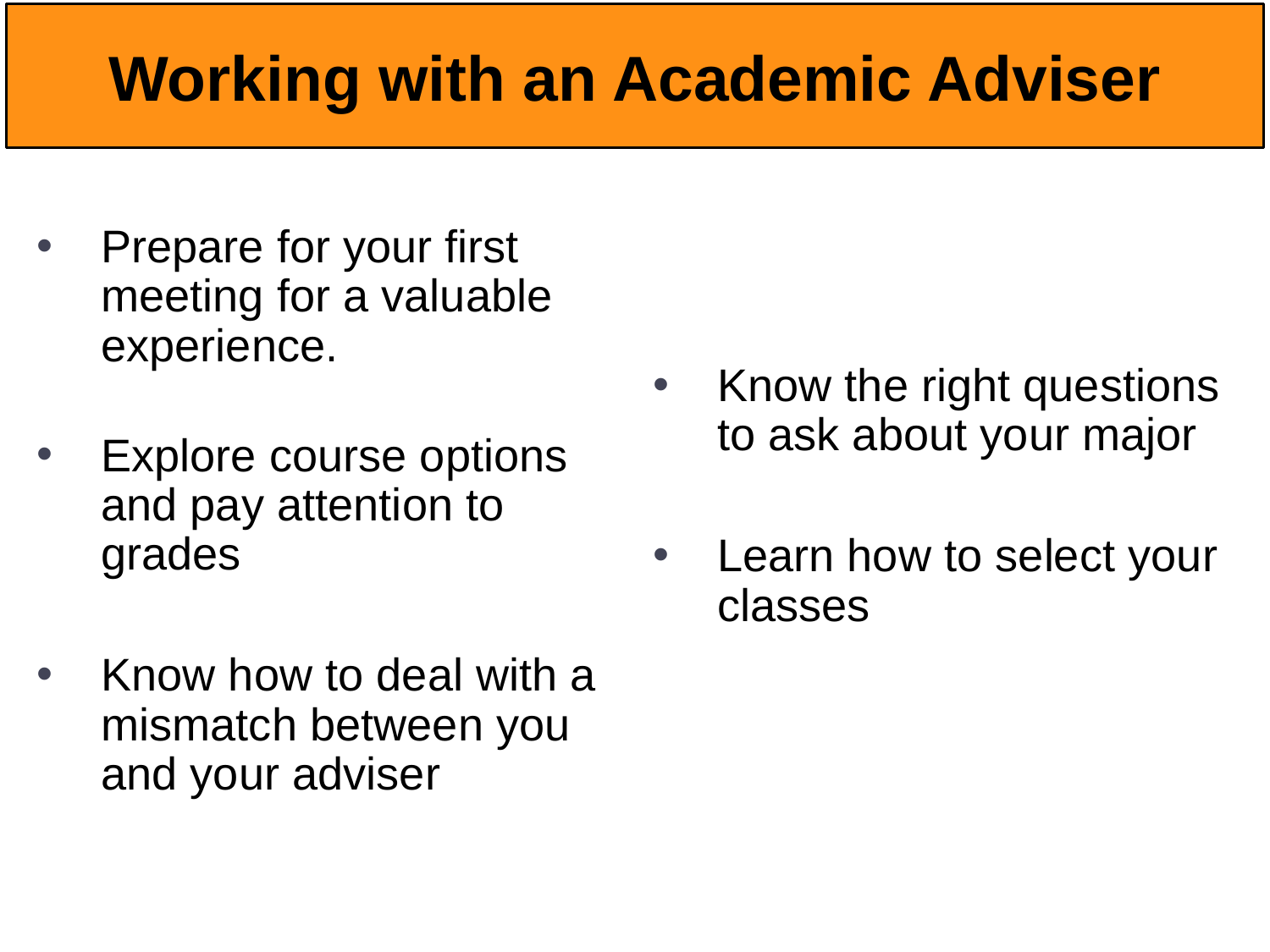

# Working with an Academic Adviser
Prepare for your first meeting for a valuable experience.

Explore course options and pay attention to grades

Know how to deal with a mismatch between you and your adviser
Know the right questions to ask about your major

Learn how to select your classes